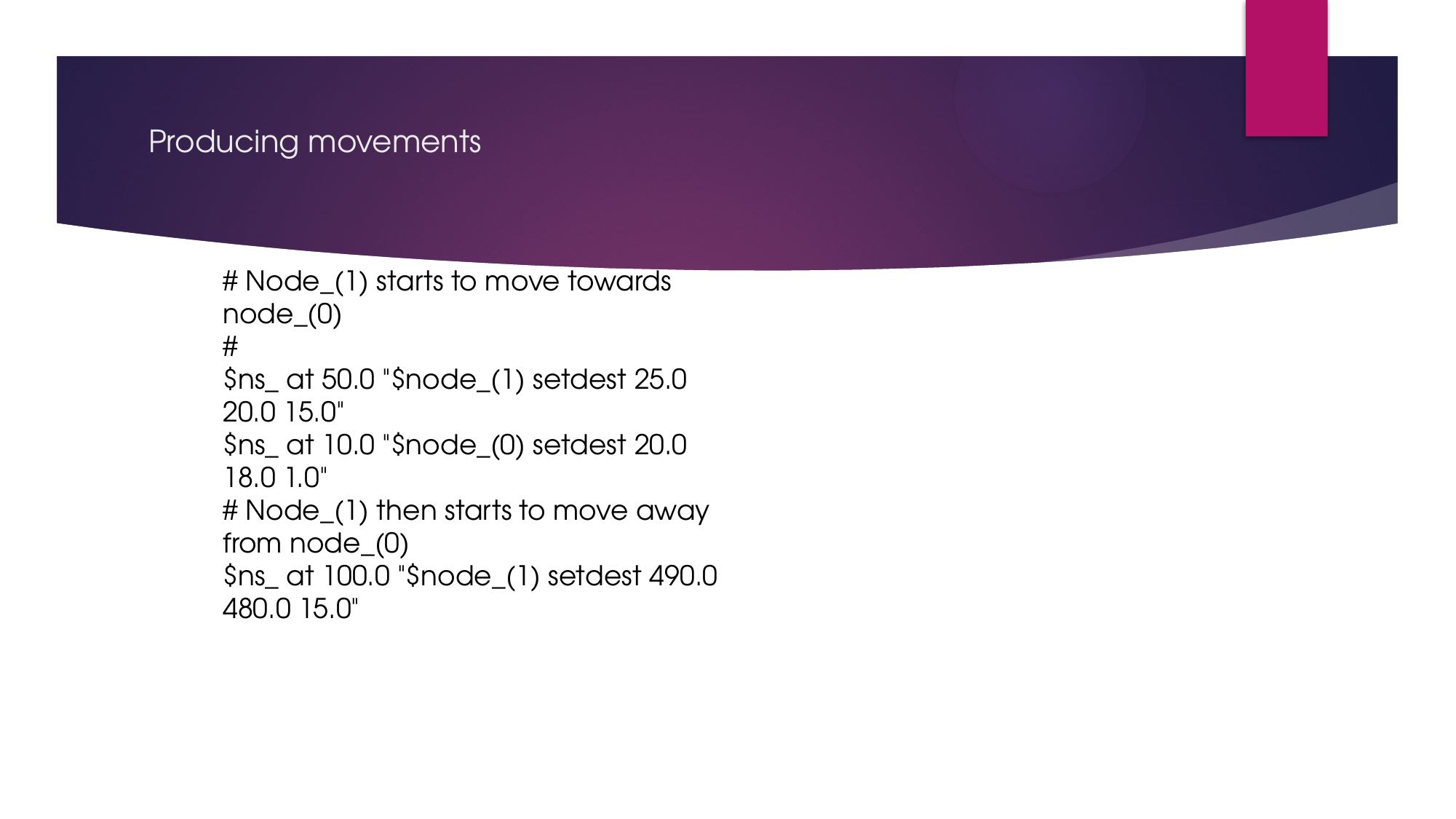

# Producing movements
# Node_(1) starts to move towards node_(0)
#
$ns_ at 50.0 "$node_(1) setdest 25.0 20.0 15.0"
$ns_ at 10.0 "$node_(0) setdest 20.0 18.0 1.0"
# Node_(1) then starts to move away from node_(0)
$ns_ at 100.0 "$node_(1) setdest 490.0 480.0 15.0"